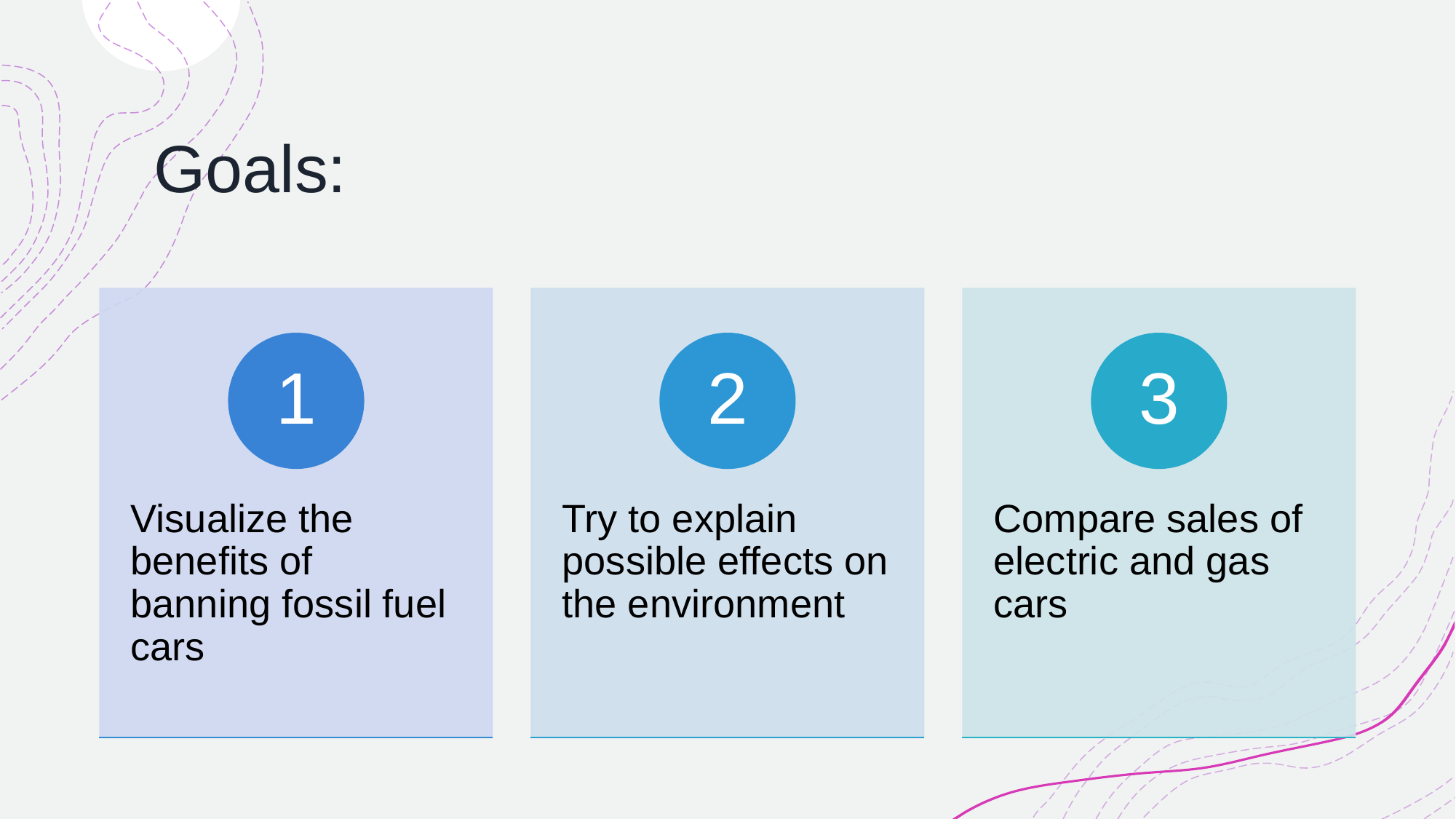

# Goals:
Visualize the benefits of banning fossil fuel cars
1
Try to explain possible effects on the environment
2
Compare sales of electric and gas cars
3